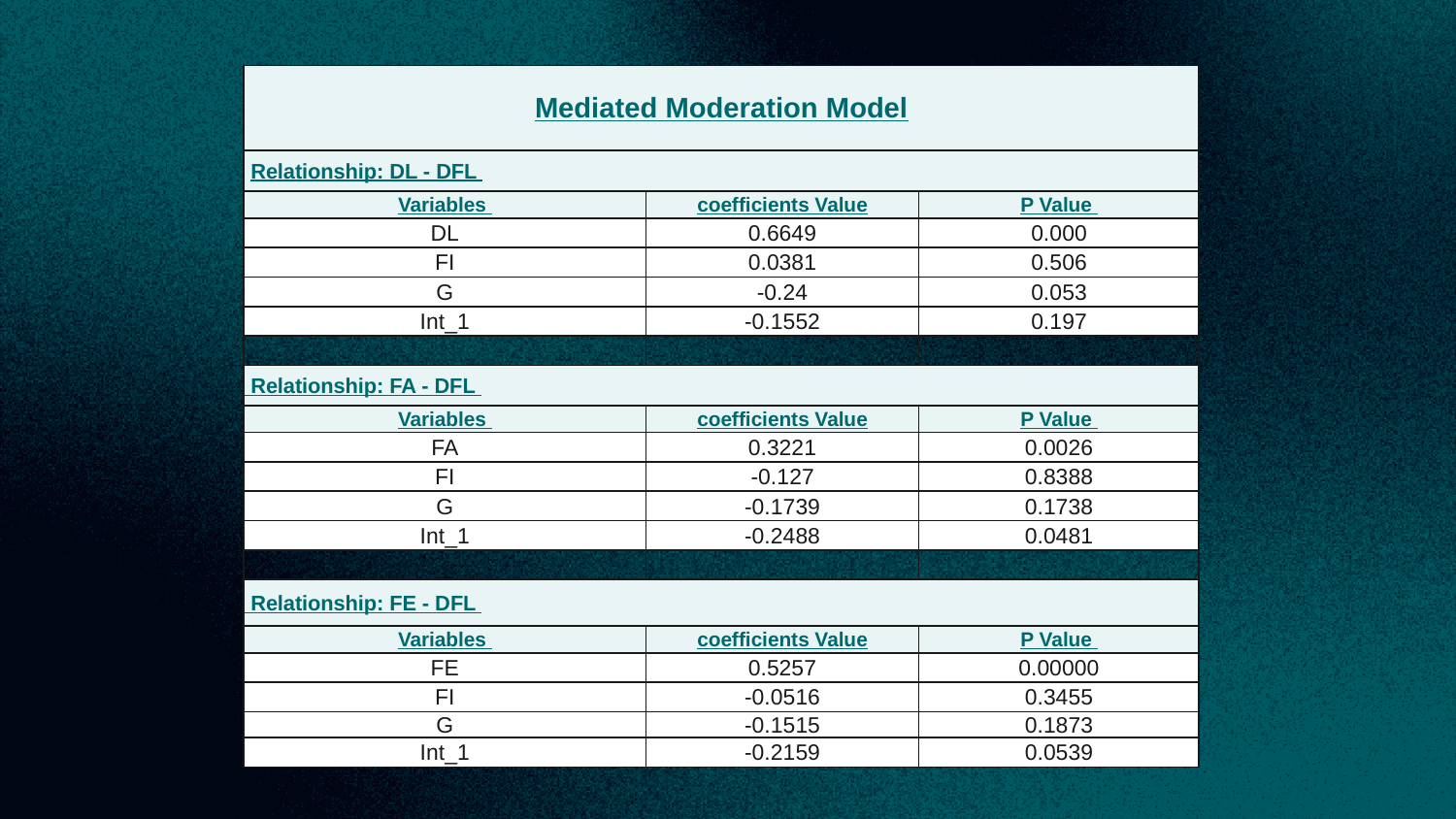

| Mediated Moderation Model |  |  |
| --- | --- | --- |
| Relationship: DL - DFL |  |  |
| Variables | coefficients Value | P Value |
| DL | 0.6649 | 0.000 |
| FI | 0.0381 | 0.506 |
| G | -0.24 | 0.053 |
| Int\_1 | -0.1552 | 0.197 |
|  |  |  |
| Relationship: FA - DFL |  |  |
| Variables | coefficients Value | P Value |
| FA | 0.3221 | 0.0026 |
| FI | -0.127 | 0.8388 |
| G | -0.1739 | 0.1738 |
| Int\_1 | -0.2488 | 0.0481 |
|  |  |  |
| Relationship: FE - DFL |  |  |
| Variables | coefficients Value | P Value |
| FE | 0.5257 | 0.00000 |
| FI | -0.0516 | 0.3455 |
| G | -0.1515 | 0.1873 |
| Int\_1 | -0.2159 | 0.0539 |